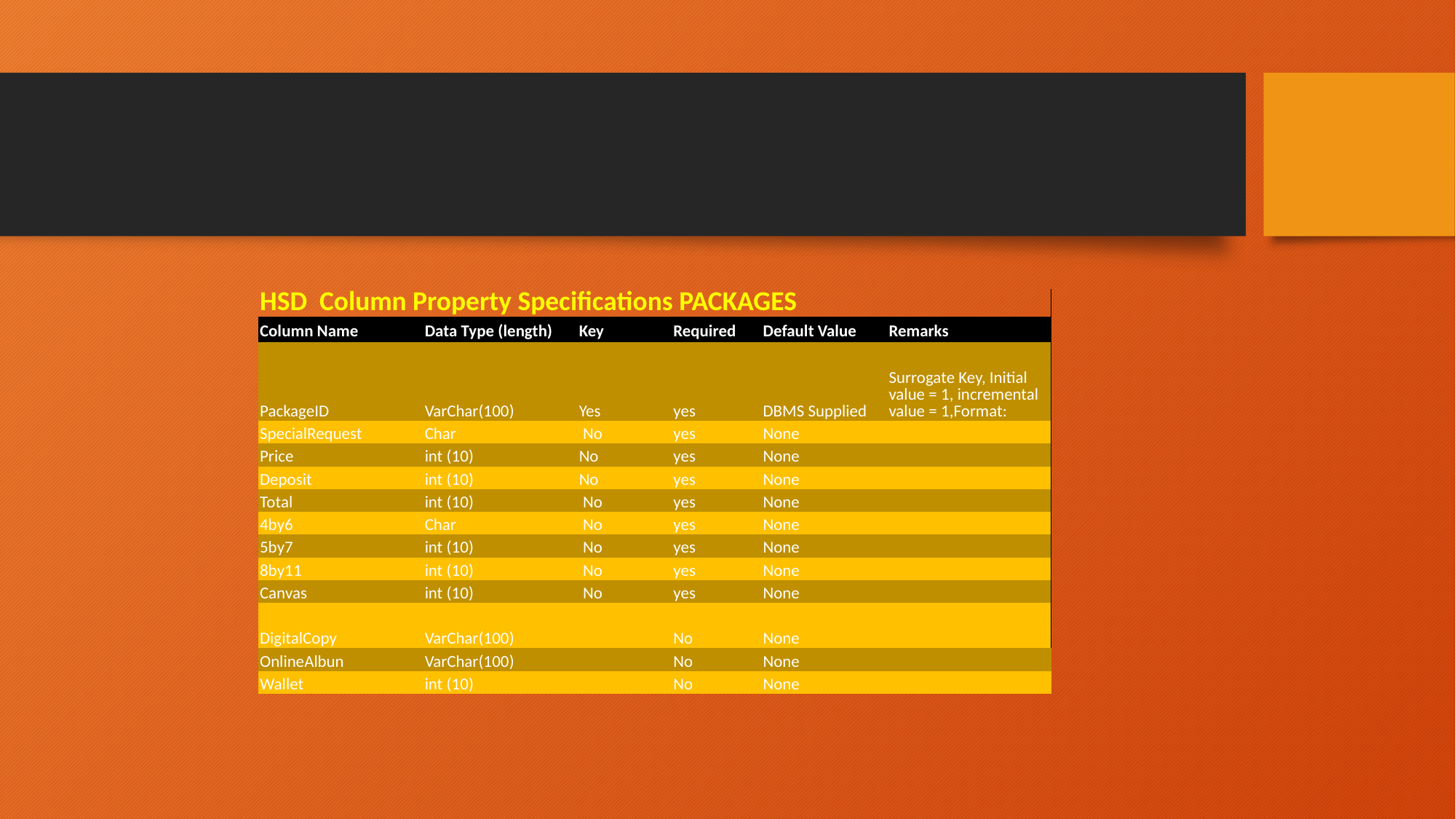

#
| HSD Column Property Specifications PACKAGES |  |  |  |  |  |
| --- | --- | --- | --- | --- | --- |
| Column Name | Data Type (length) | Key | Required | Default Value | Remarks |
| PackageID | VarChar(100) | Yes | yes | DBMS Supplied | Surrogate Key, Initial value = 1, incremental value = 1,Format: |
| SpecialRequest | Char | No | yes | None |  |
| Price | int (10) | No | yes | None |  |
| Deposit | int (10) | No | yes | None |  |
| Total | int (10) | No | yes | None |  |
| 4by6 | Char | No | yes | None |  |
| 5by7 | int (10) | No | yes | None |  |
| 8by11 | int (10) | No | yes | None |  |
| Canvas | int (10) | No | yes | None |  |
| DigitalCopy | VarChar(100) |  | No | None |  |
| OnlineAlbun | VarChar(100) |  | No | None |  |
| Wallet | int (10) |  | No | None |  |